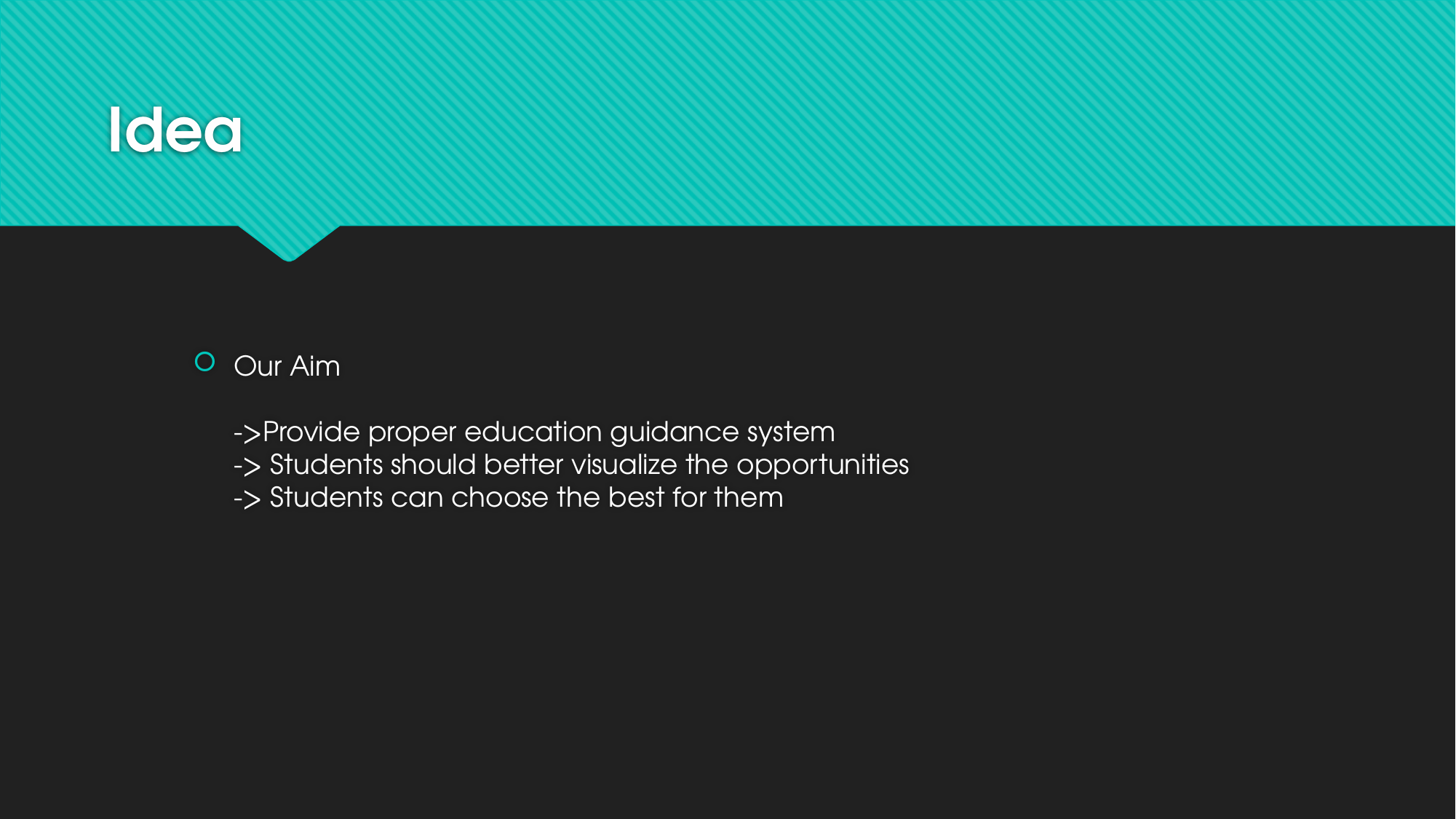

# Idea
Our Aim
->Provide proper education guidance system
-> Students should better visualize the opportunities
-> Students can choose the best for them